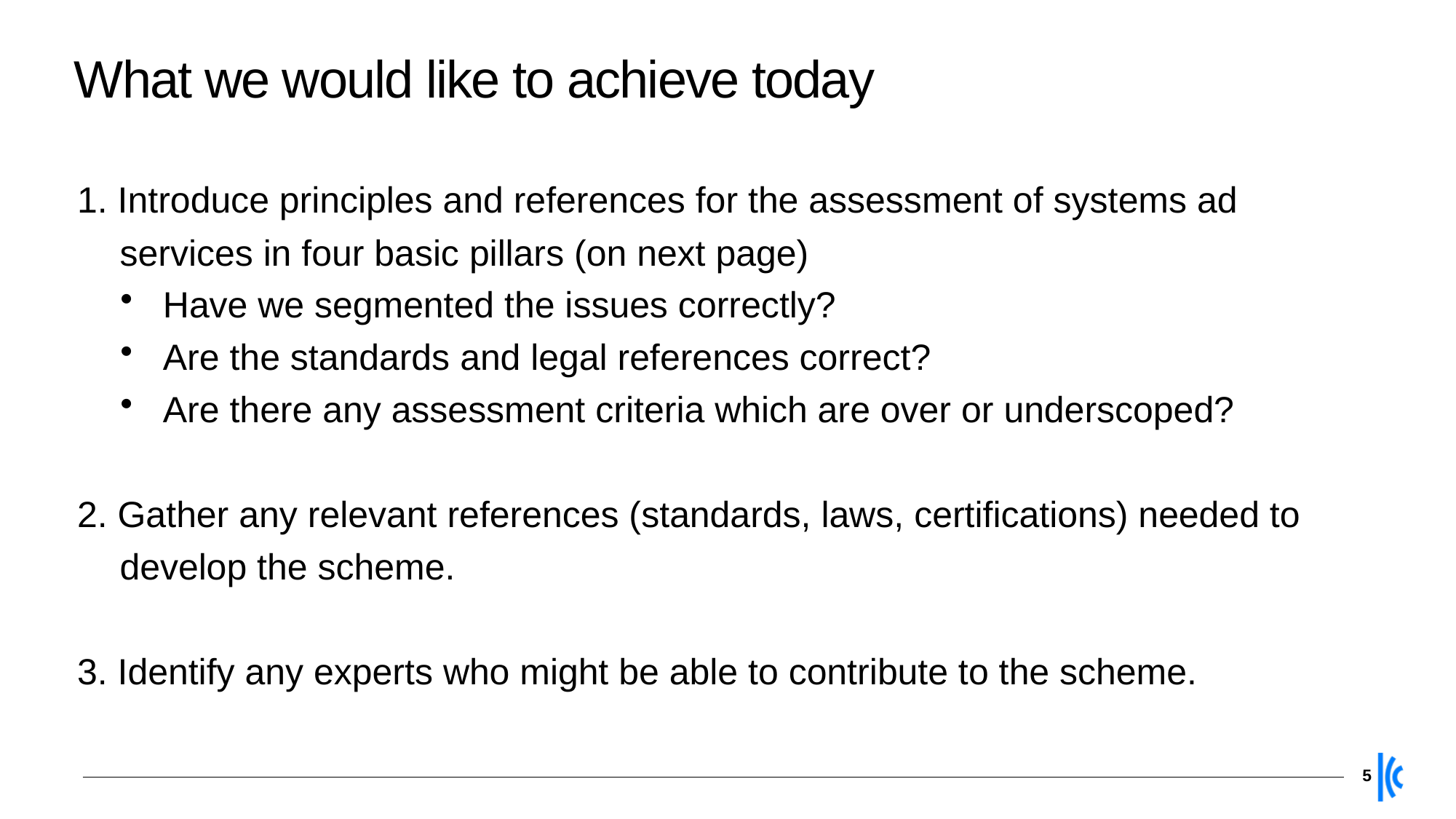

What we would like to achieve today
1. Introduce principles and references for the assessment of systems ad  services in four basic pillars (on next page)
Have we segmented the issues correctly?
Are the standards and legal references correct?
Are there any assessment criteria which are over or underscoped?

2. Gather any relevant references (standards, laws, certifications) needed to develop the scheme.

3. Identify any experts who might be able to contribute to the scheme.

5